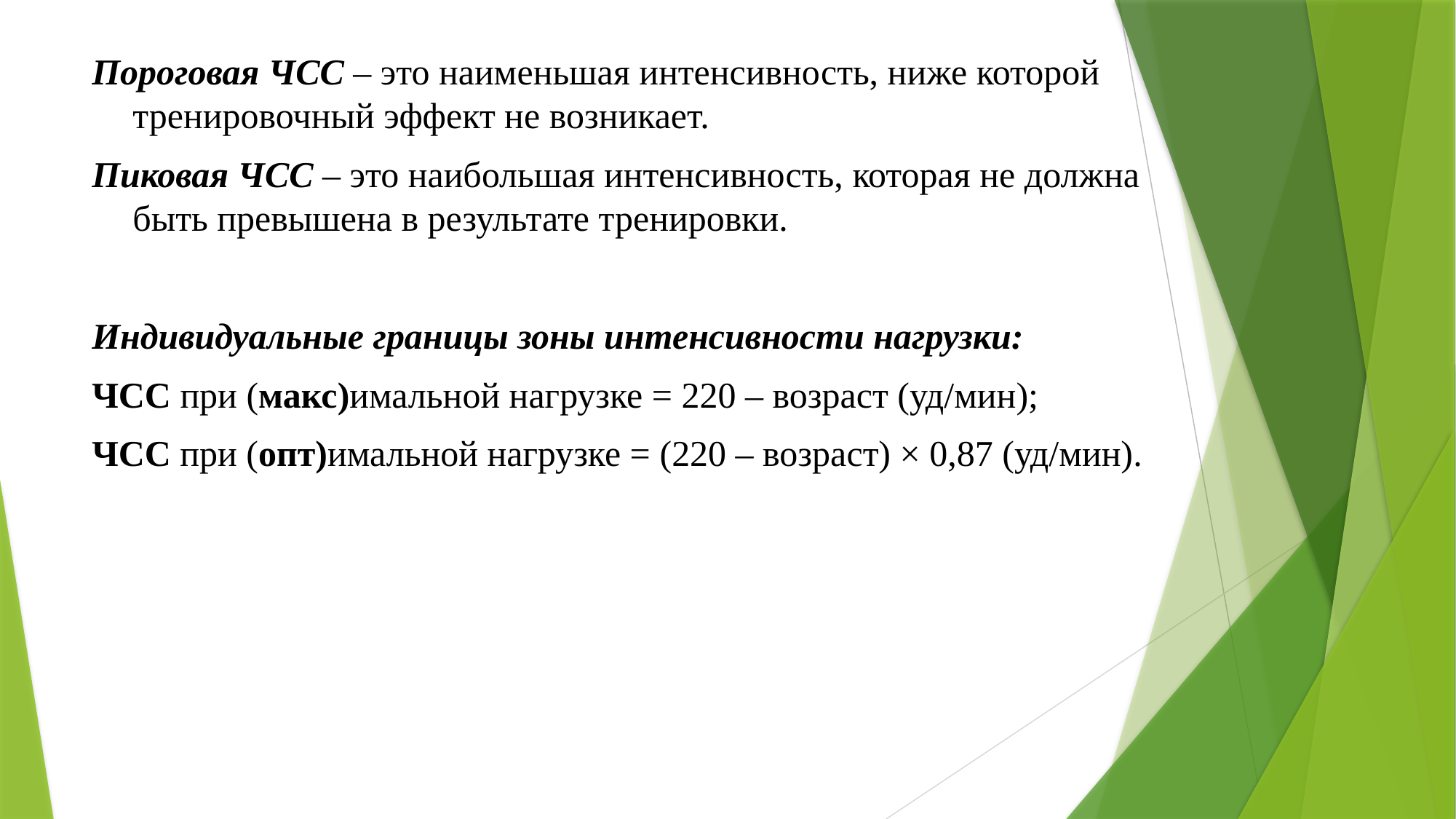

Пороговая ЧСС – это наименьшая интенсивность, ниже которой тренировочный эффект не возникает.
Пиковая ЧСС – это наибольшая интенсивность, которая не должна быть превышена в результате тренировки.

Индивидуальные границы зоны интенсивности нагрузки:
ЧСС при (макс)имальной нагрузке = 220 – возраст (уд/мин);
ЧСС при (опт)имальной нагрузке = (220 – возраст) × 0,87 (уд/мин).